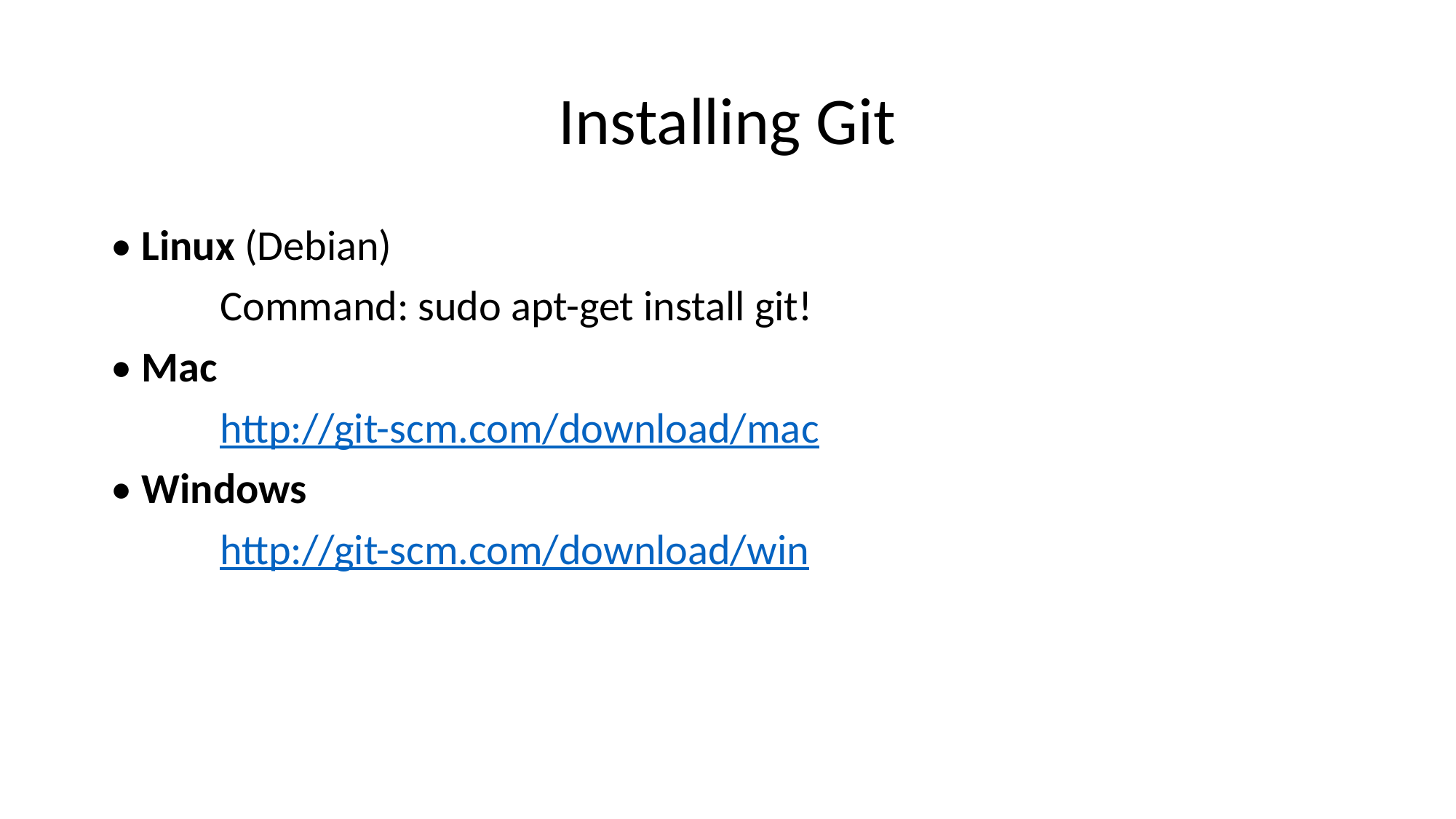

# Installing Git
• Linux (Debian)
	Command: sudo apt-get install git!
• Mac
	http://git-scm.com/download/mac
• Windows
	http://git-scm.com/download/win